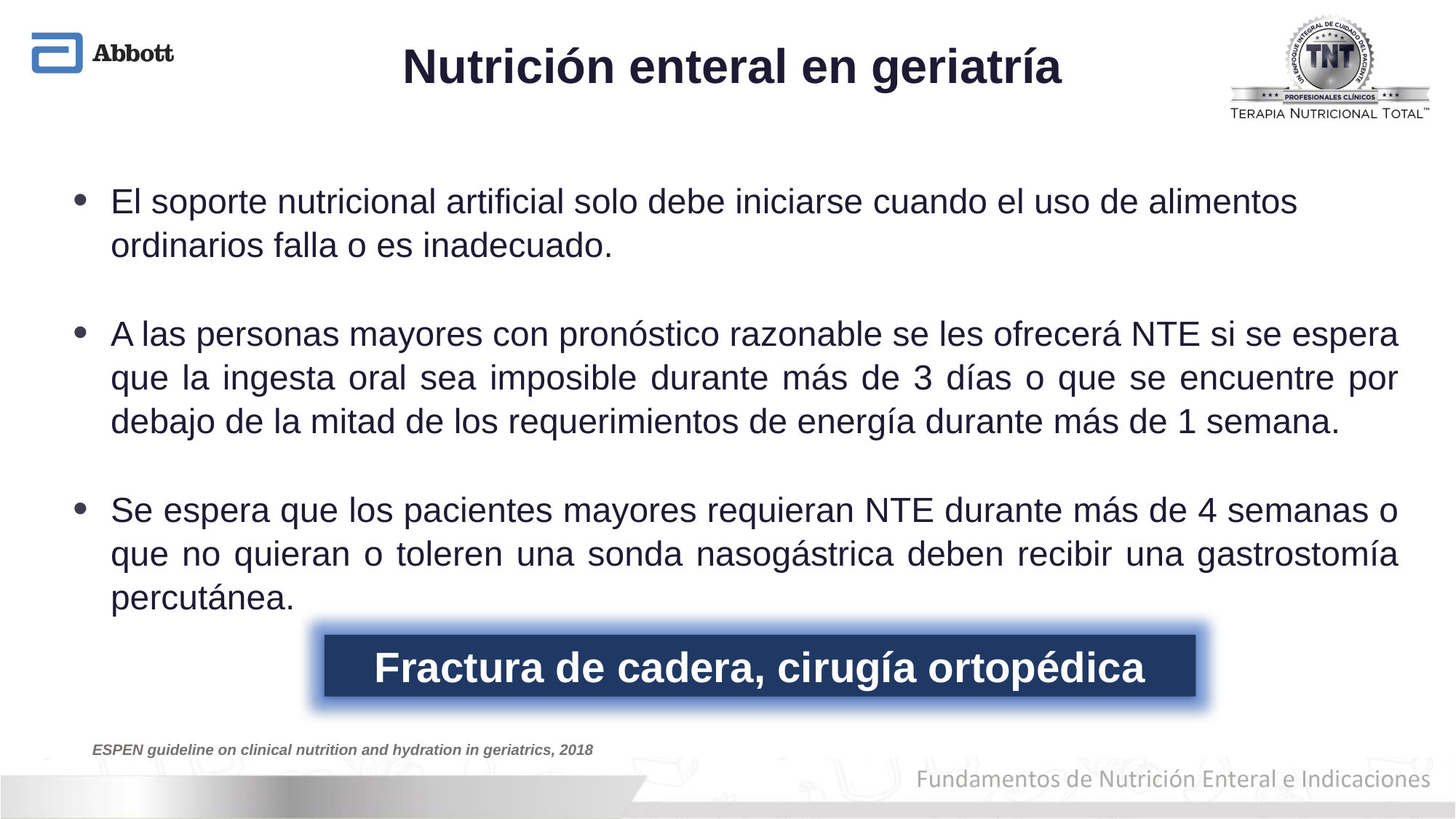

# Nutrición enteral en geriatría
El soporte nutricional artificial solo debe iniciarse cuando el uso de alimentos ordinarios falla o es inadecuado.
A las personas mayores con pronóstico razonable se les ofrecerá NTE si se espera que la ingesta oral sea imposible durante más de 3 días o que se encuentre por debajo de la mitad de los requerimientos de energía durante más de 1 semana.
Se espera que los pacientes mayores requieran NTE durante más de 4 semanas o que no quieran o toleren una sonda nasogástrica deben recibir una gastrostomía percutánea.

Fractura de cadera, cirugía ortopédica
ESPEN guideline on clinical nutrition and hydration in geriatrics, 2018